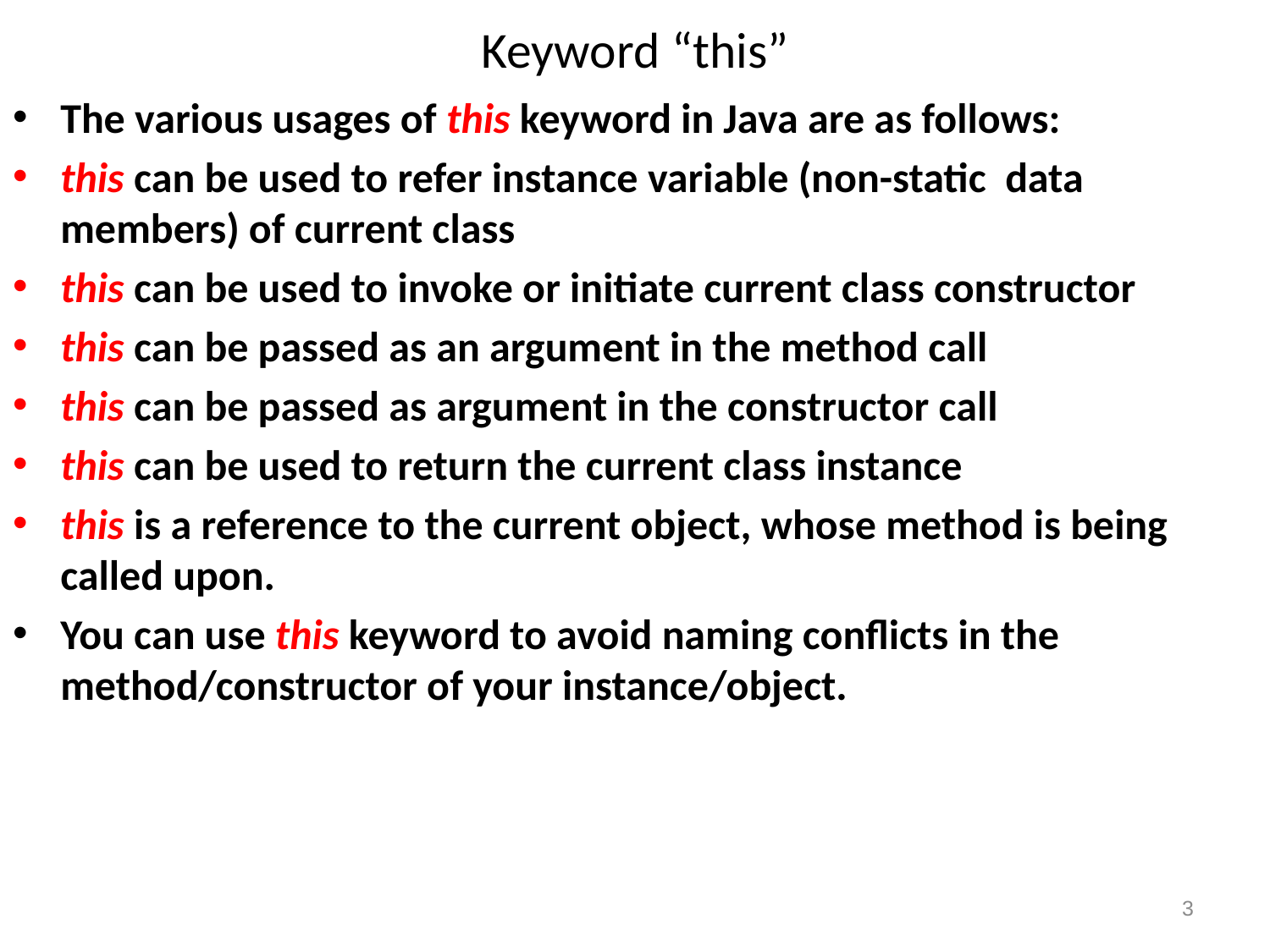

# Keyword “this”
The various usages of this keyword in Java are as follows:
this can be used to refer instance variable (non-static  data members) of current class
this can be used to invoke or initiate current class constructor
this can be passed as an argument in the method call
this can be passed as argument in the constructor call
this can be used to return the current class instance
this is a reference to the current object, whose method is being called upon.
You can use this keyword to avoid naming conflicts in the method/constructor of your instance/object.

3